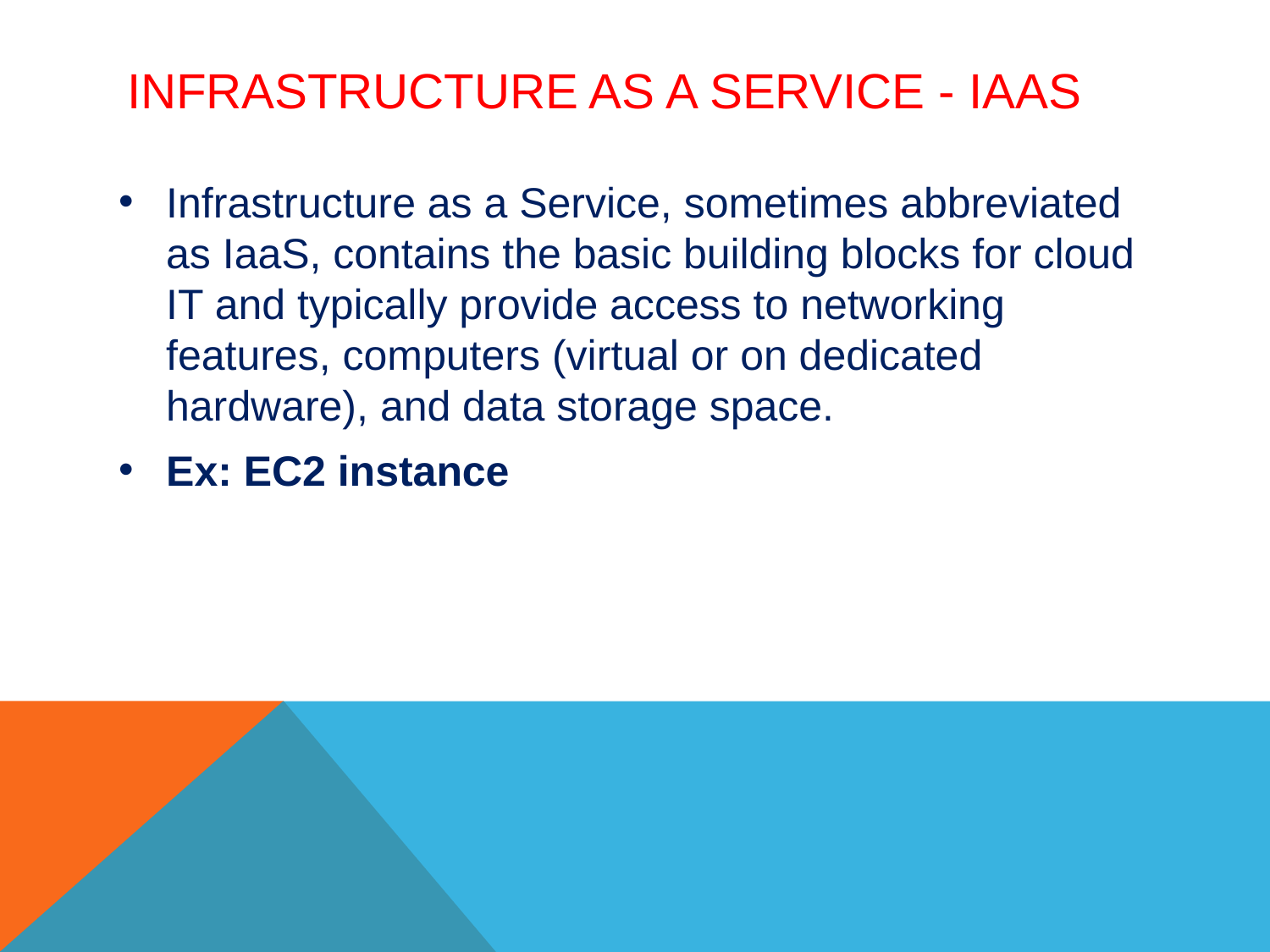

# Infrastructure as a service - iaas
Infrastructure as a Service, sometimes abbreviated as IaaS, contains the basic building blocks for cloud IT and typically provide access to networking features, computers (virtual or on dedicated hardware), and data storage space.
Ex: EC2 instance